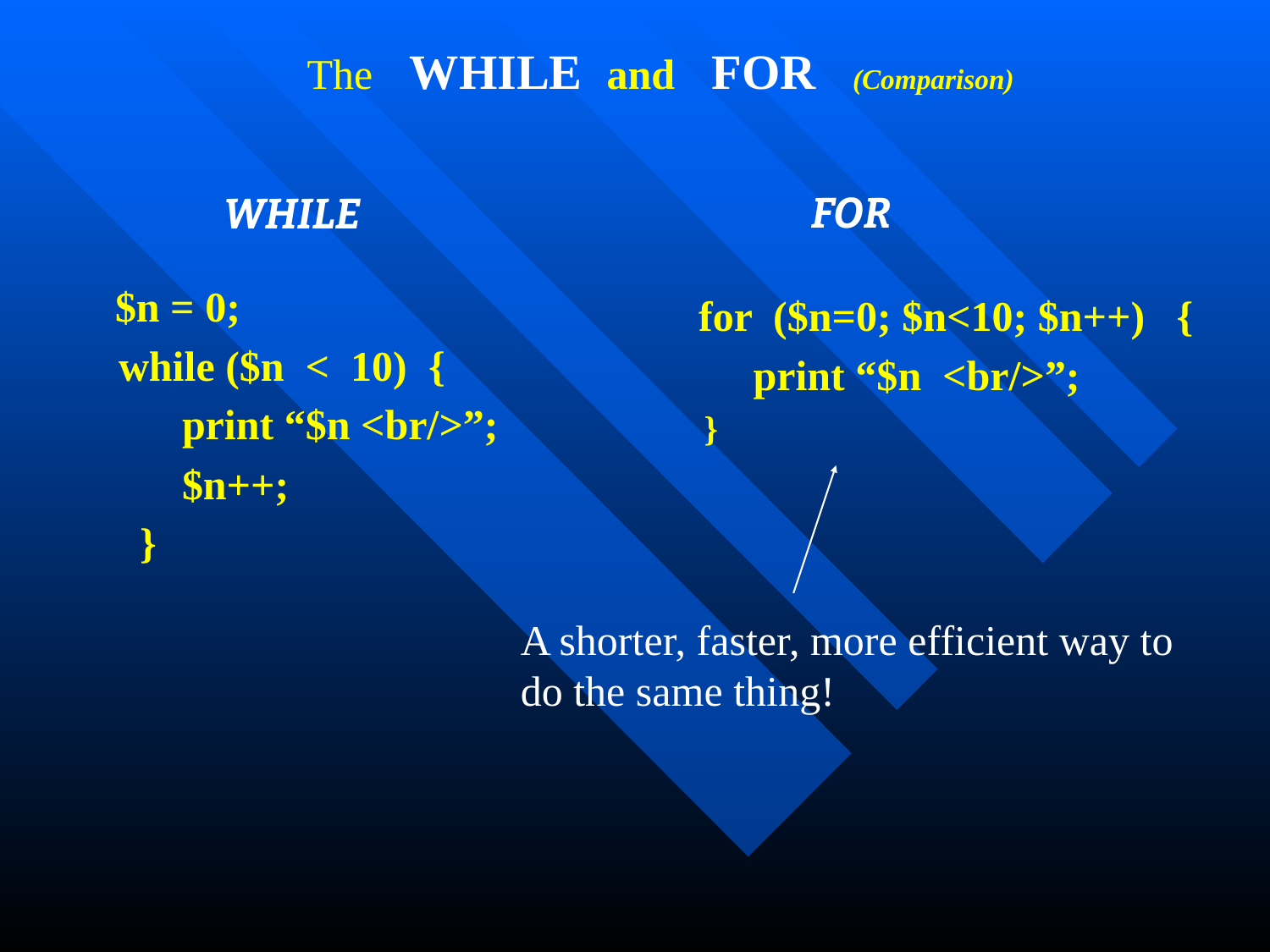

# The   WHILE  and   FOR   (Comparison)
            WHILE

  $n = 0;
  while ($n  <  10)  {
        print “$n <br/>”;
        $n++;
    }

               FOR

   for  ($n=0; $n<10; $n++)   {
        print “$n  <br/>”;
    }

A shorter, faster, more efficient way to do the same thing!